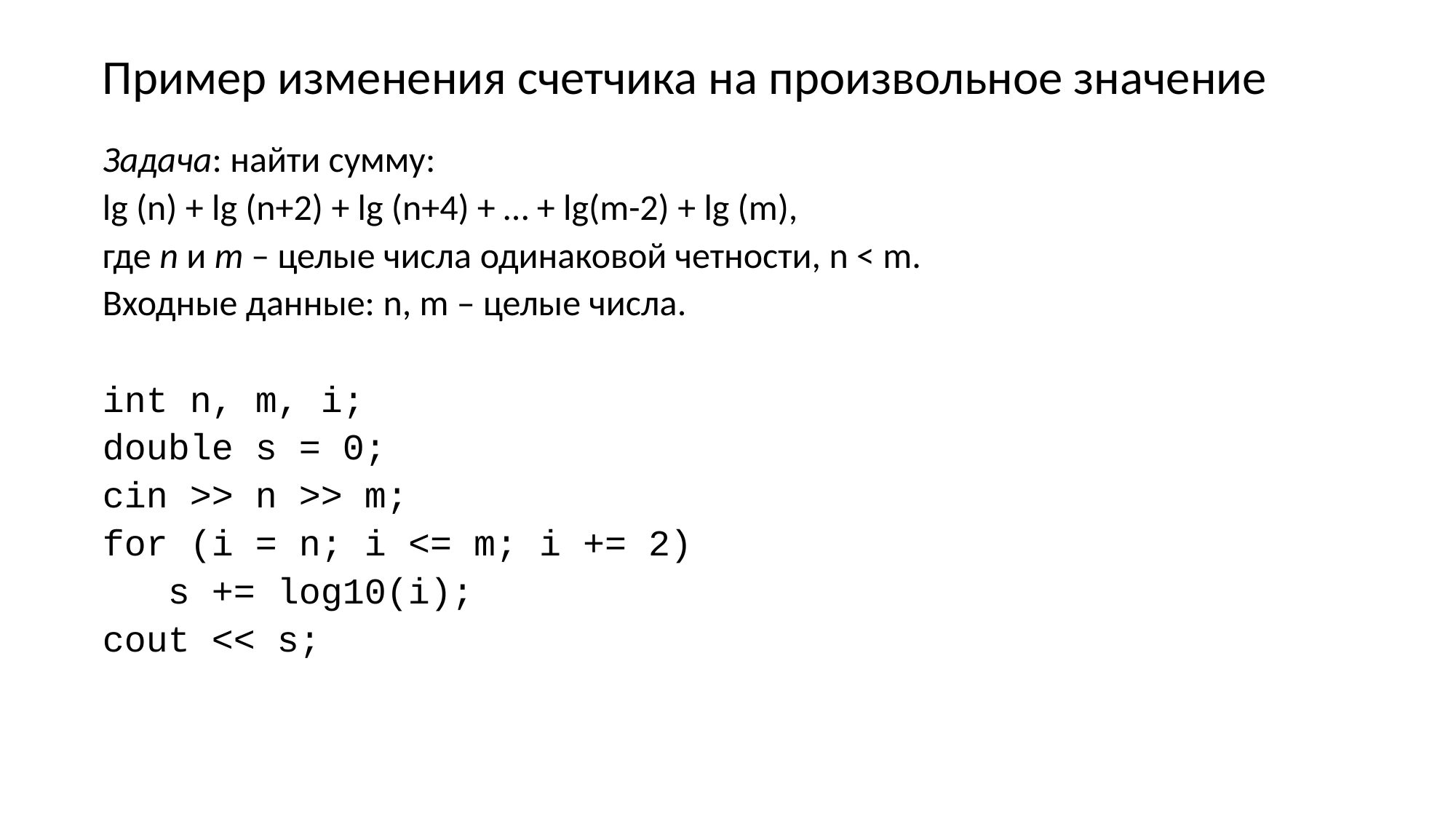

# Пример изменения счетчика на произвольное значение
Задача: найти сумму:
lg (n) + lg (n+2) + lg (n+4) + … + lg(m-2) + lg (m),
где n и m – целые числа одинаковой четности, n < m.
Входные данные: n, m – целые числа.

int n, m, i;
double s = 0;
cin >> n >> m;
for (i = n; i <= m; i += 2)
   s += log10(i);
cout << s;